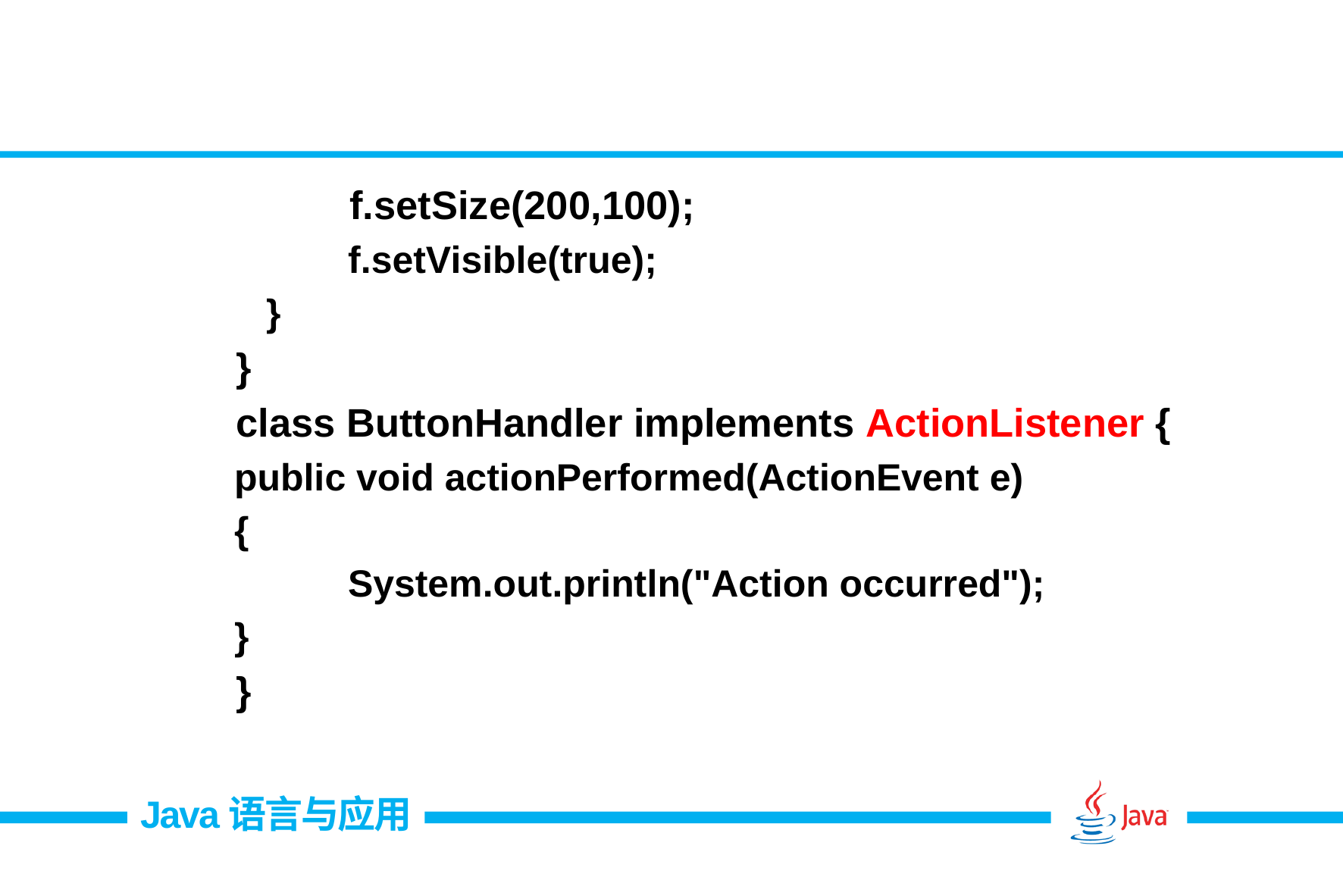

#
			f.setSize(200,100);
		f.setVisible(true);
	   }
		}
		class ButtonHandler implements ActionListener {
	public void actionPerformed(ActionEvent e)
	{
		System.out.println("Action occurred");
	}
		}